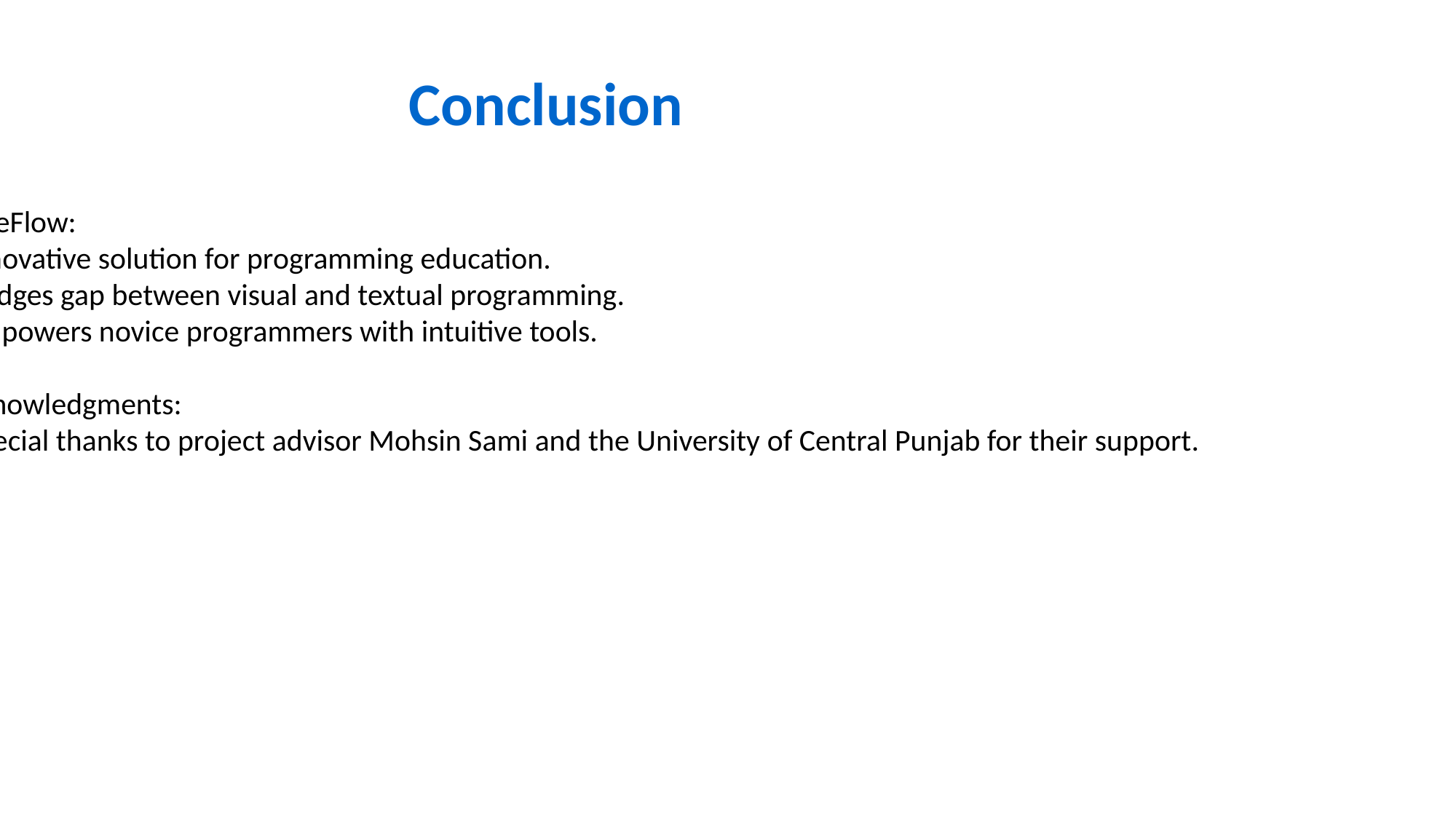

# Conclusion

CodeFlow:
- Innovative solution for programming education.
- Bridges gap between visual and textual programming.
- Empowers novice programmers with intuitive tools.
Acknowledgments:
- Special thanks to project advisor Mohsin Sami and the University of Central Punjab for their support.